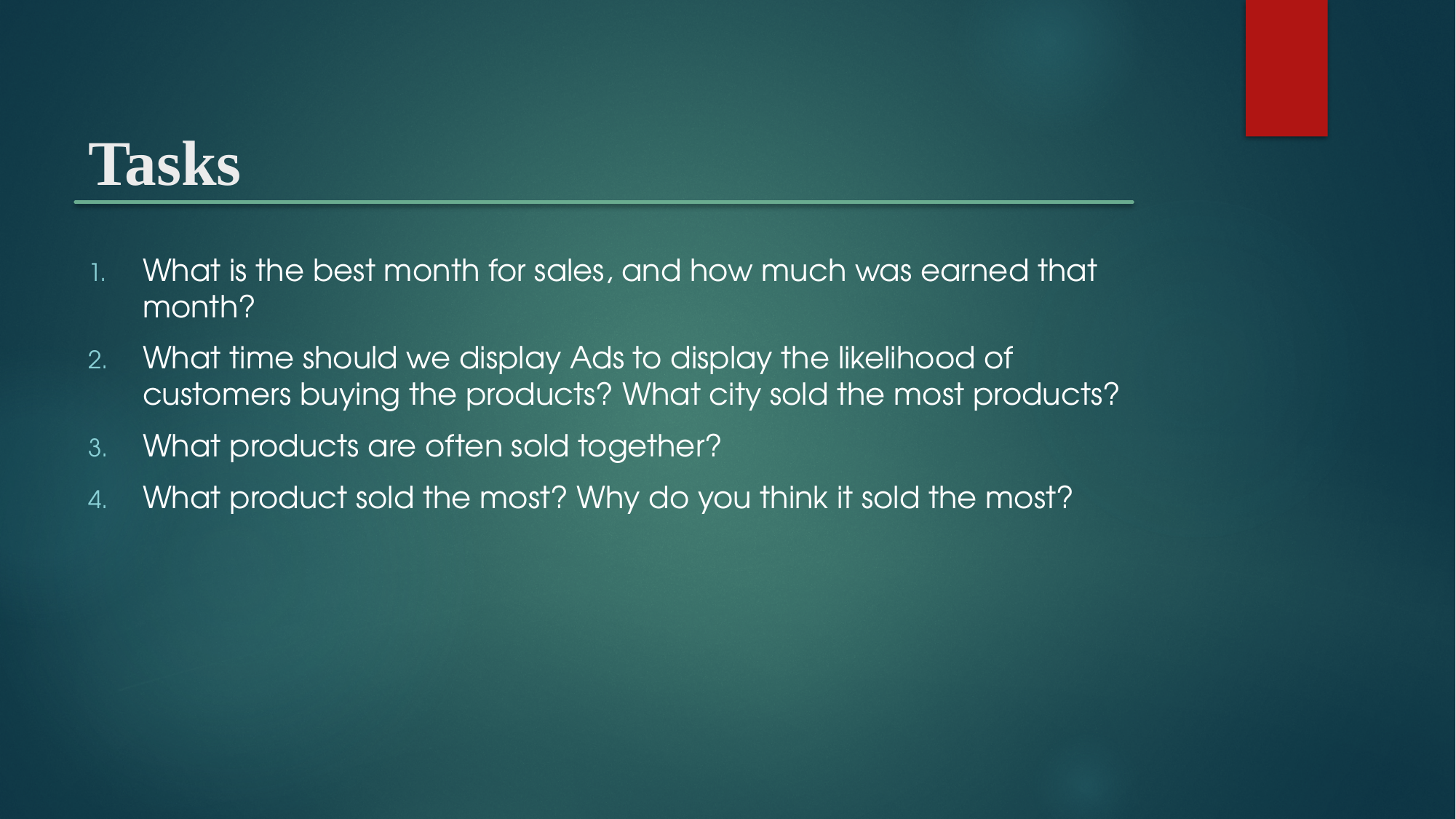

# Tasks
What is the best month for sales, and how much was earned that month?
What time should we display Ads to display the likelihood of customers buying the products? What city sold the most products?
What products are often sold together?
What product sold the most? Why do you think it sold the most?